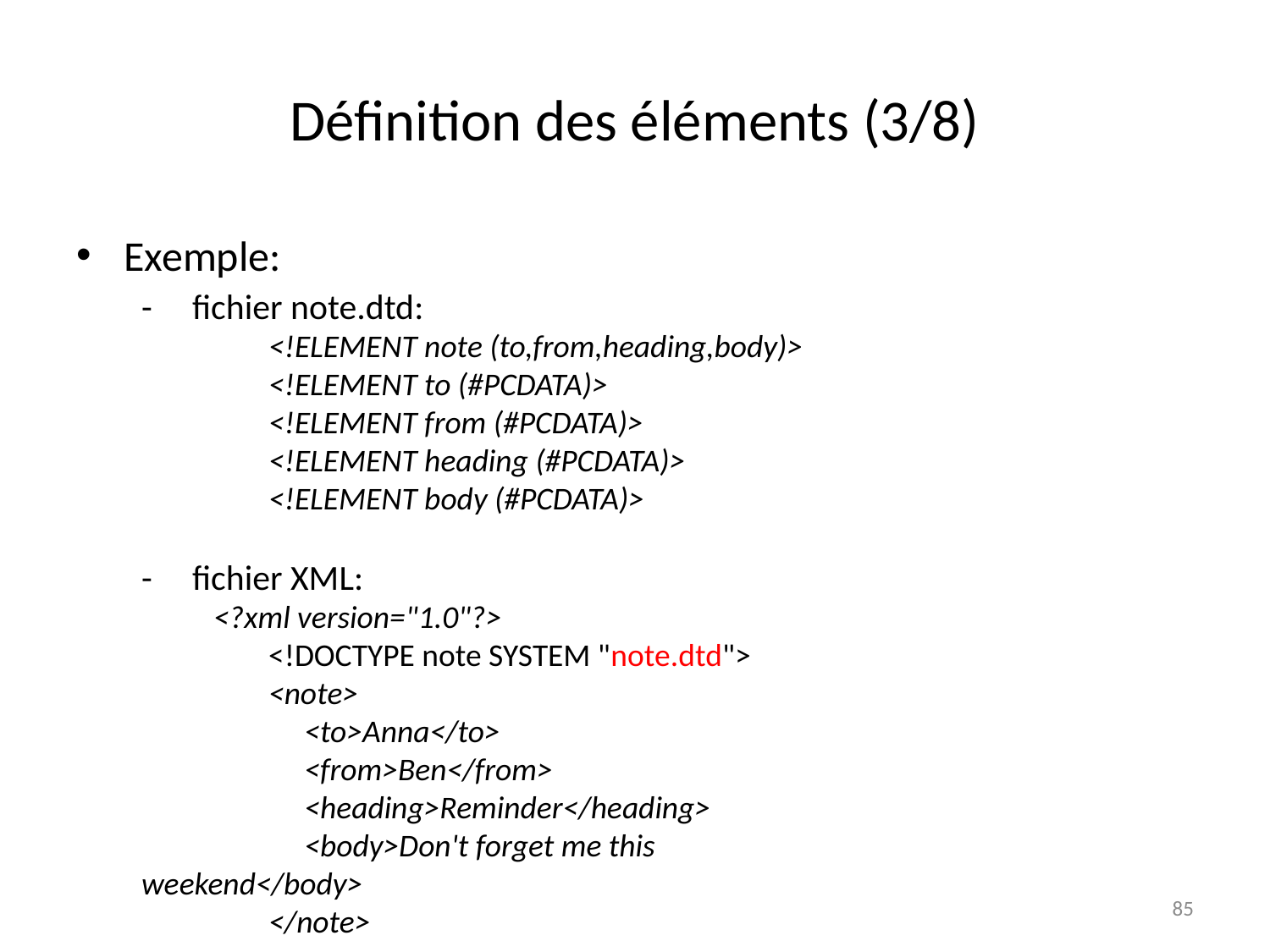

# Définition des éléments (3/8)
Exemple:
-     fichier note.dtd:
	<!ELEMENT note (to,from,heading,body)>
	<!ELEMENT to (#PCDATA)>
	<!ELEMENT from (#PCDATA)>
	<!ELEMENT heading (#PCDATA)>
	<!ELEMENT body (#PCDATA)>
-     fichier XML:
          <?xml version="1.0"?>
	<!DOCTYPE note SYSTEM "note.dtd">
	<note>
	     <to>Anna</to>
 	     <from>Ben</from>
	     <heading>Reminder</heading>
	     <body>Don't forget me this weekend</body>
	</note>
85